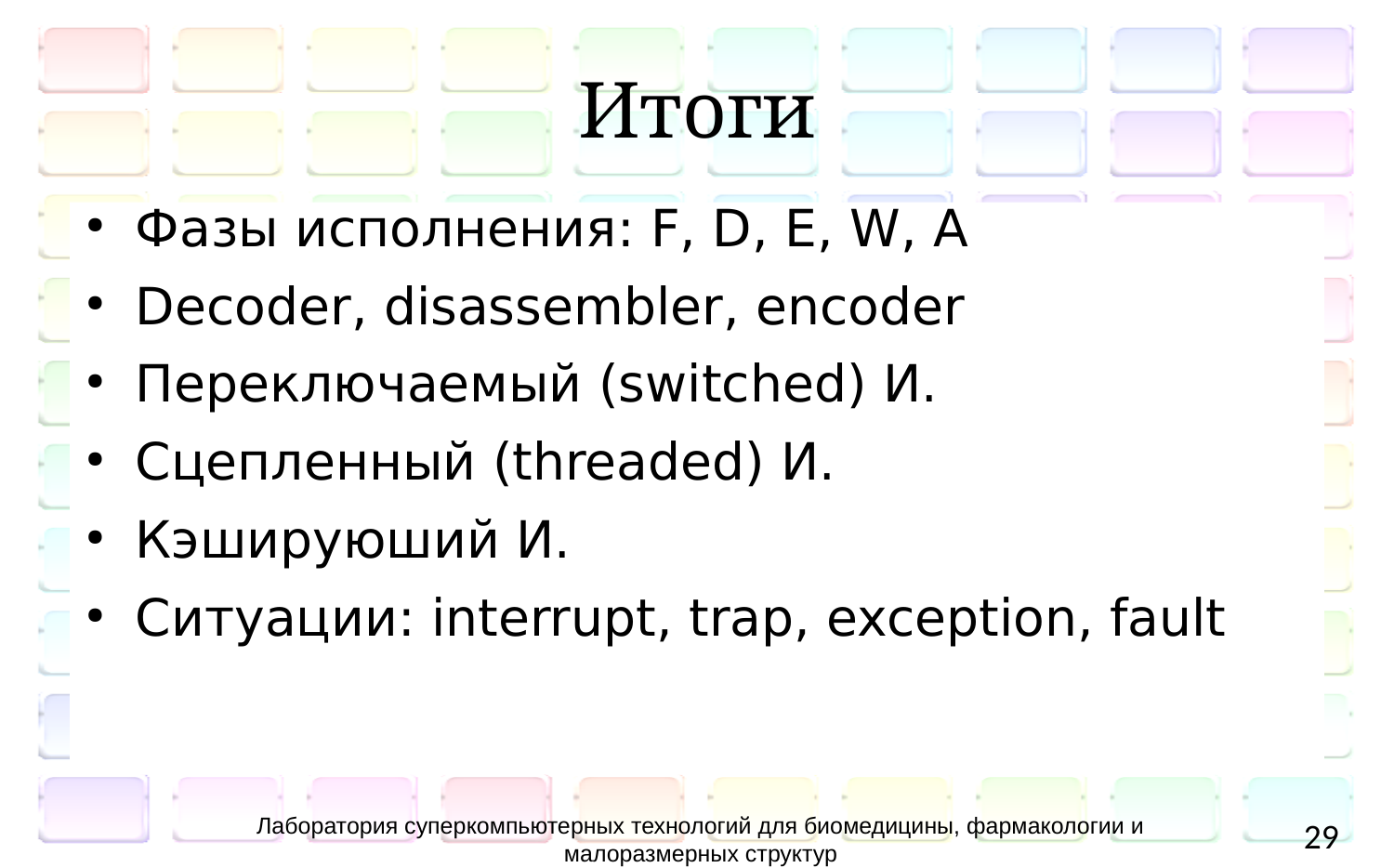

# Итоги
Фазы исполнения: F, D, E, W, A
Decoder, disassembler, encoder
Переключаемый (switched) И.
Сцепленный (threaded) И.
Кэшируюший И.
Ситуации: interrupt, trap, exception, fault
Лаборатория суперкомпьютерных технологий для биомедицины, фармакологии и малоразмерных структур
29